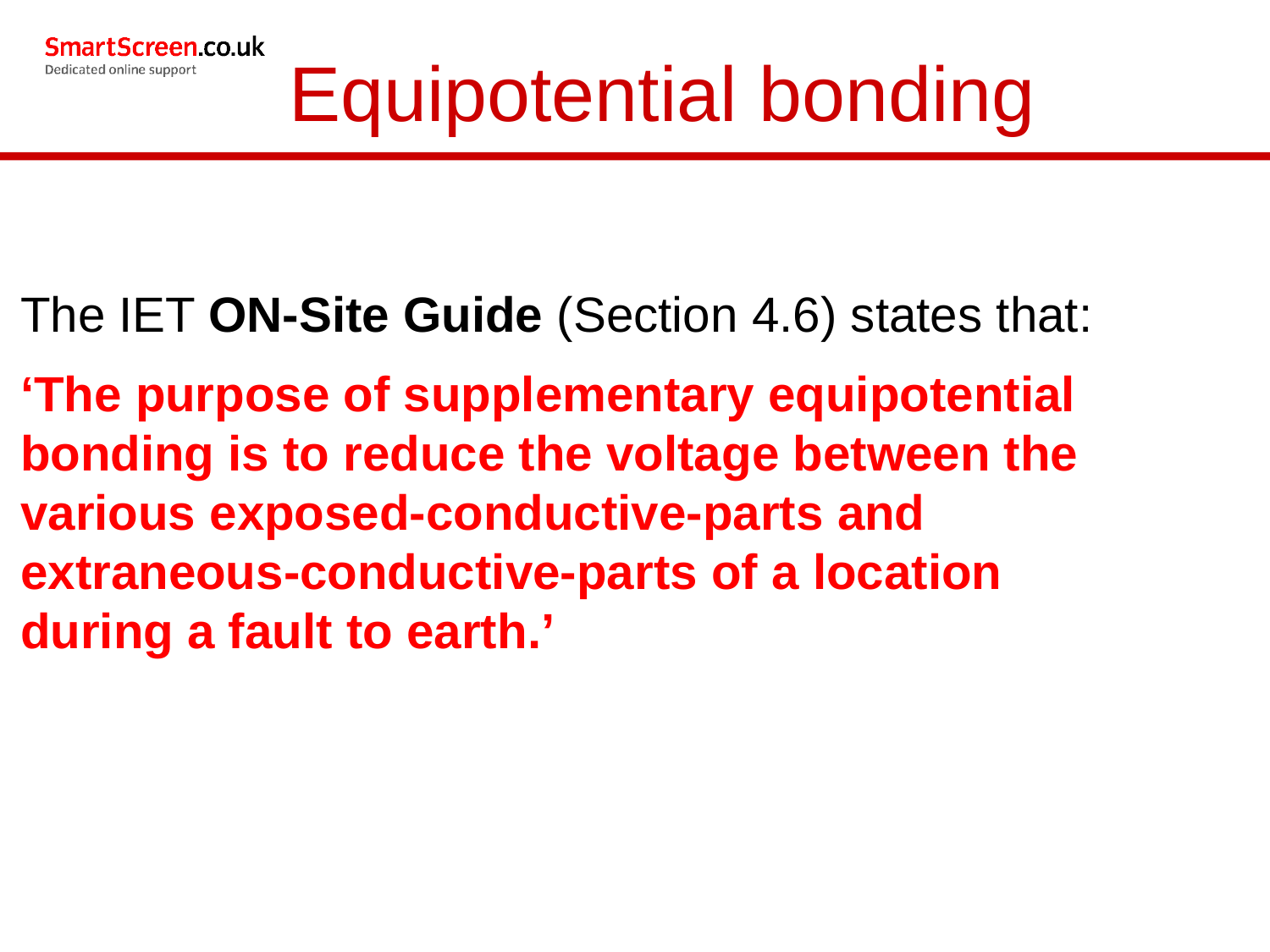

Equipotential bonding

The IET ON‑Site Guide (Section 4.6) states that:
‘The purpose of supplementary equipotential bonding is to reduce the voltage between the various exposed‑conductive‑parts and extraneous‑conductive‑parts of a location
during a fault to earth.’